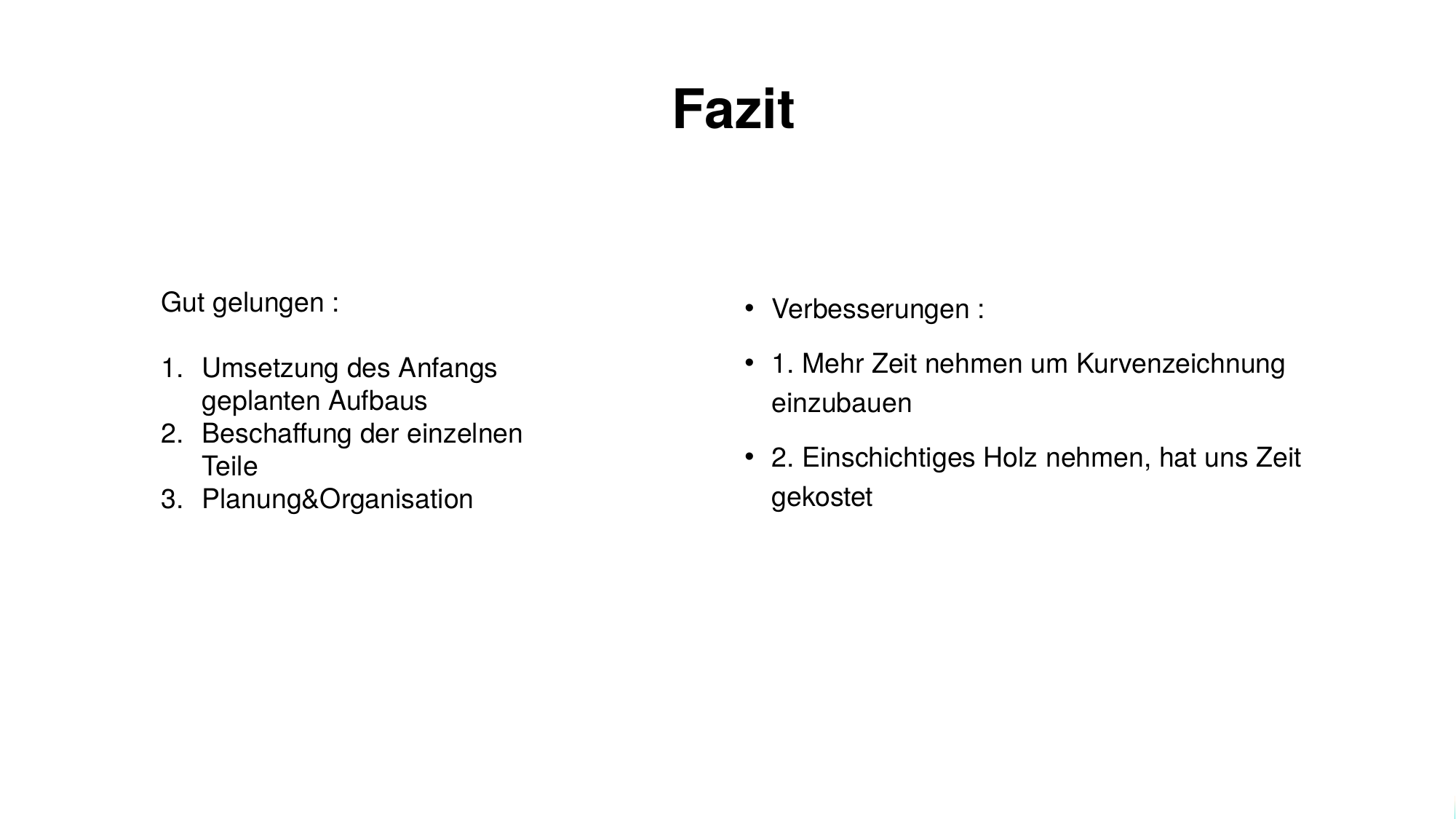

# Fazit
Gut gelungen :

Umsetzung des Anfangs geplanten Aufbaus
Beschaffung der einzelnen Teile
Planung&Organisation

Verbesserungen :
1. Mehr Zeit nehmen um Kurvenzeichnung einzubauen
2. Einschichtiges Holz nehmen, hat uns Zeit gekostet